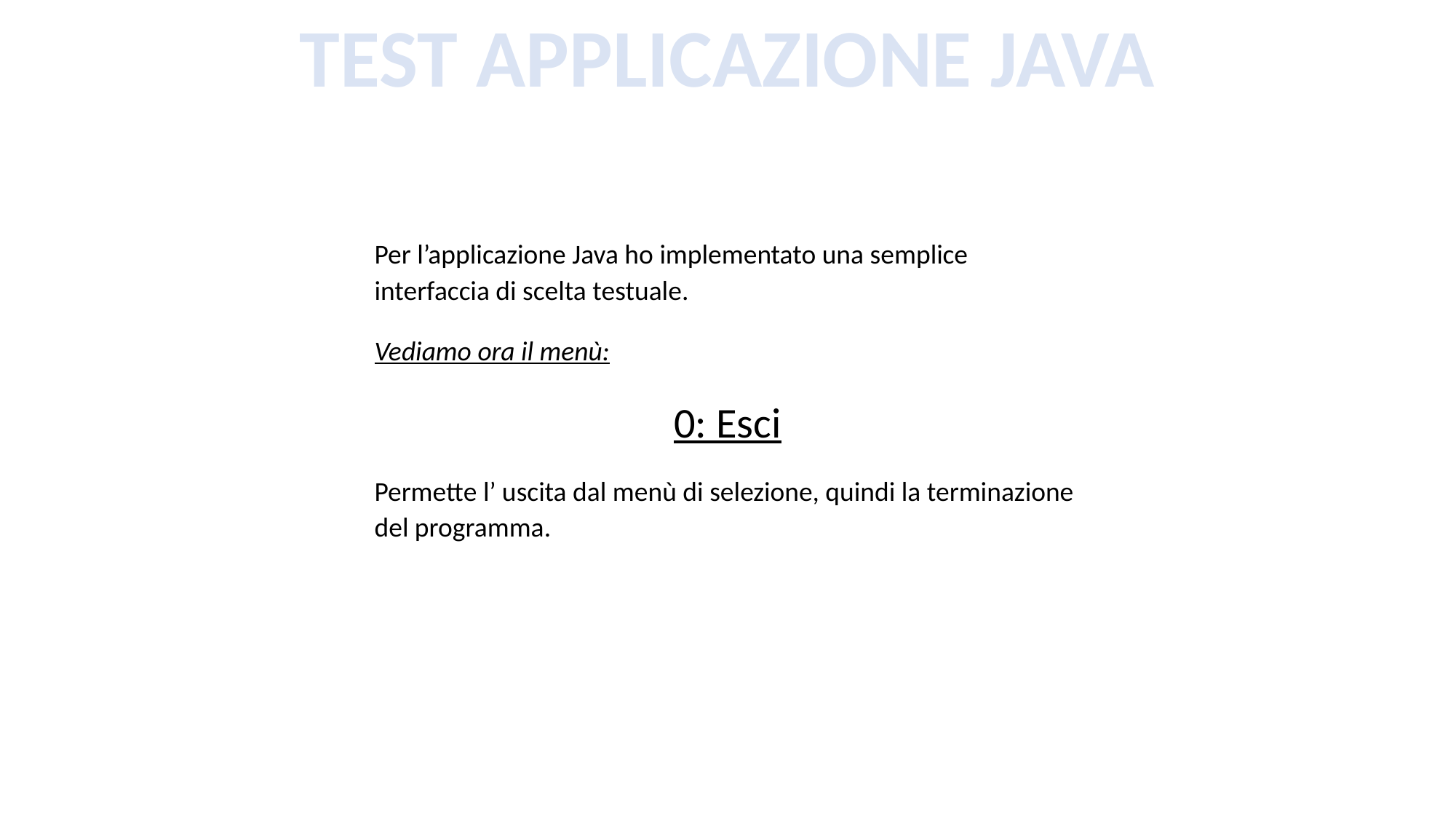

TEST APPLICAZIONE JAVA
Per l’applicazione Java ho implementato una semplice interfaccia di scelta testuale.
Vediamo ora il menù:
0: Esci
Permette l’ uscita dal menù di selezione, quindi la terminazione del programma.